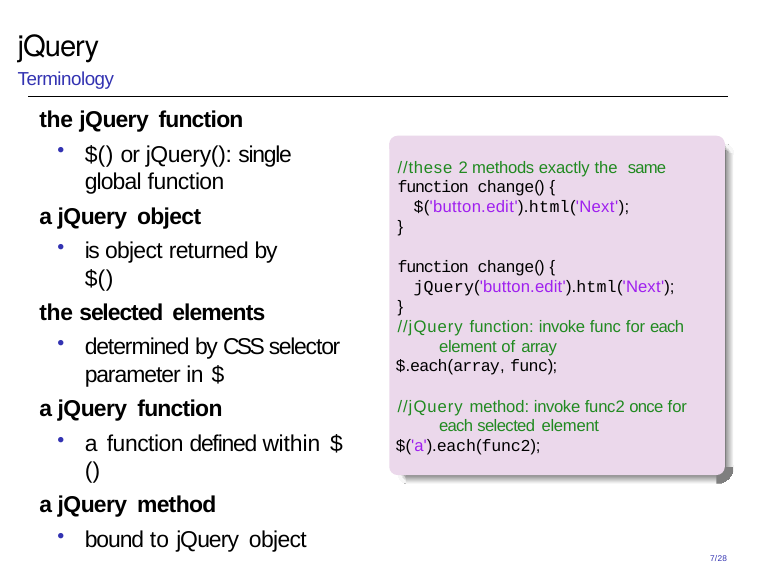

# jQuery
Terminology
the jQuery function
$() or jQuery(): single  global function
a jQuery object
is object returned by  $()
the selected elements
determined by CSS selector  parameter in $
a jQuery function
a  function defined within $()
a jQuery method
bound to jQuery object

//these 2 methods exactly the  same
function change() {
$('button.edit').html('Next');
}

function change() {
jQuery('button.edit').html('Next');
}
//jQuery function: invoke func for each  element of array
$.each(array, func);

//jQuery method: invoke func2 once for  each selected element
$('a').each(func2);

7/28